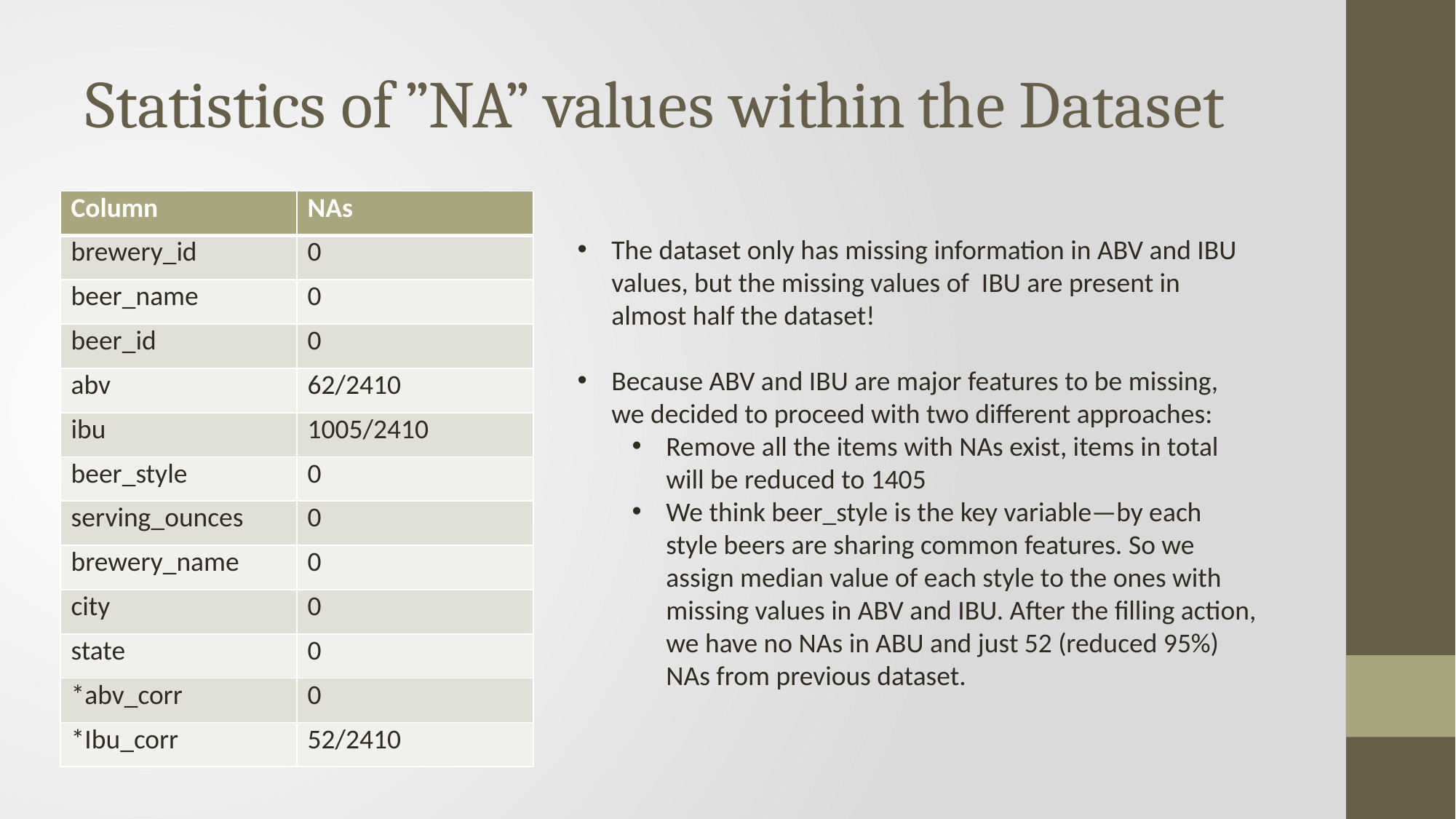

# Statistics of ”NA” values within the Dataset
| Column | NAs |
| --- | --- |
| brewery\_id | 0 |
| beer\_name | 0 |
| beer\_id | 0 |
| abv | 62/2410 |
| ibu | 1005/2410 |
| beer\_style | 0 |
| serving\_ounces | 0 |
| brewery\_name | 0 |
| city | 0 |
| state | 0 |
| \*abv\_corr | 0 |
| \*Ibu\_corr | 52/2410 |
The dataset only has missing information in ABV and IBU values, but the missing values of  IBU are present in almost half the dataset!

Because ABV and IBU are major features to be missing, we decided to proceed with two different approaches:
Remove all the items with NAs exist, items in total will be reduced to 1405
We think beer_style is the key variable—by each style beers are sharing common features. So we assign median value of each style to the ones with missing values in ABV and IBU. After the filling action, we have no NAs in ABU and just 52 (reduced 95%) NAs from previous dataset.